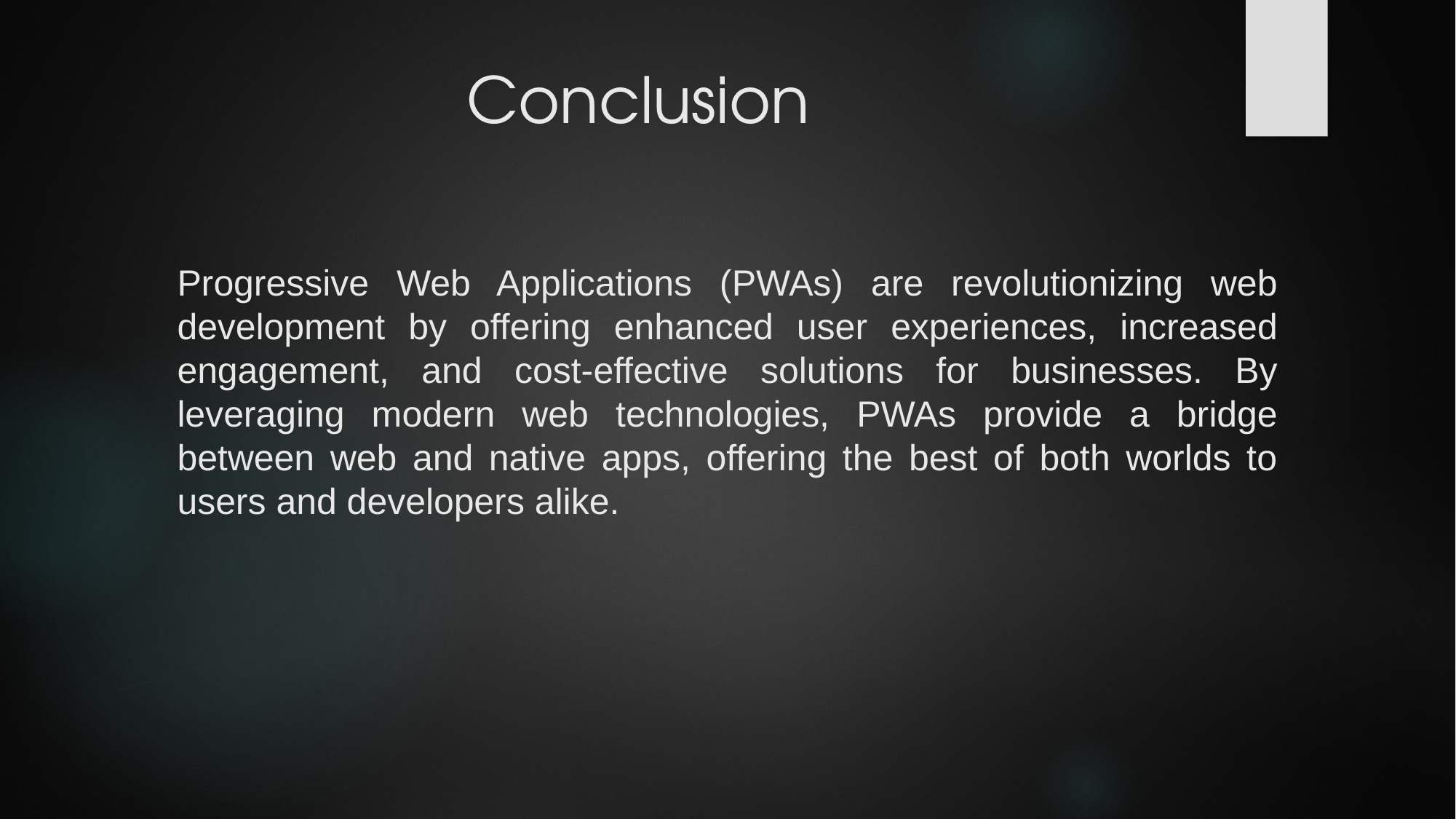

# Conclusion
Progressive Web Applications (PWAs) are revolutionizing web development by offering enhanced user experiences, increased engagement, and cost-effective solutions for businesses. By leveraging modern web technologies, PWAs provide a bridge between web and native apps, offering the best of both worlds to users and developers alike.